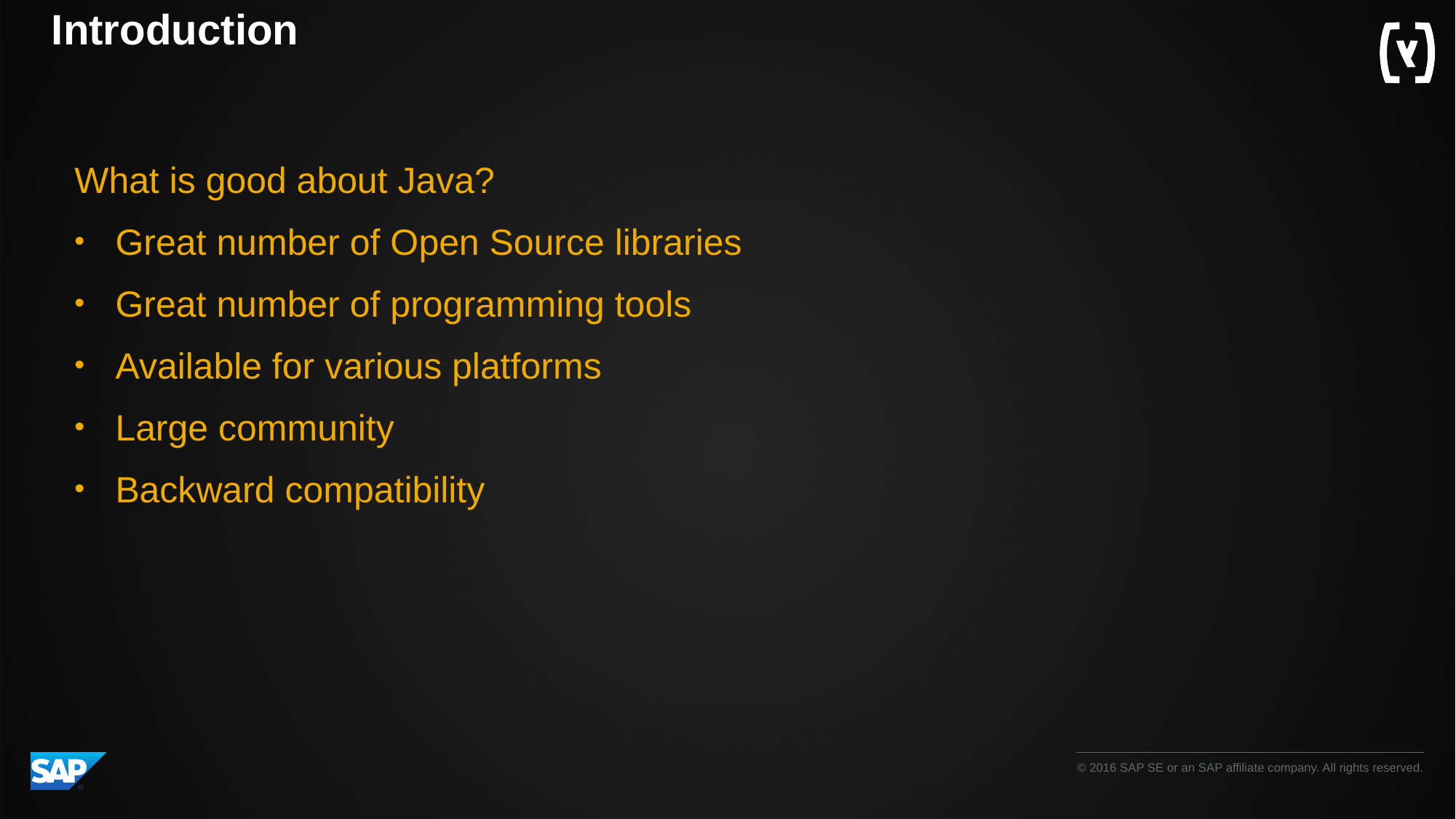

# Introduction
What is good about Java?
Great number of Open Source libraries
Great number of programming tools
Available for various platforms
Large community
Backward compatibility